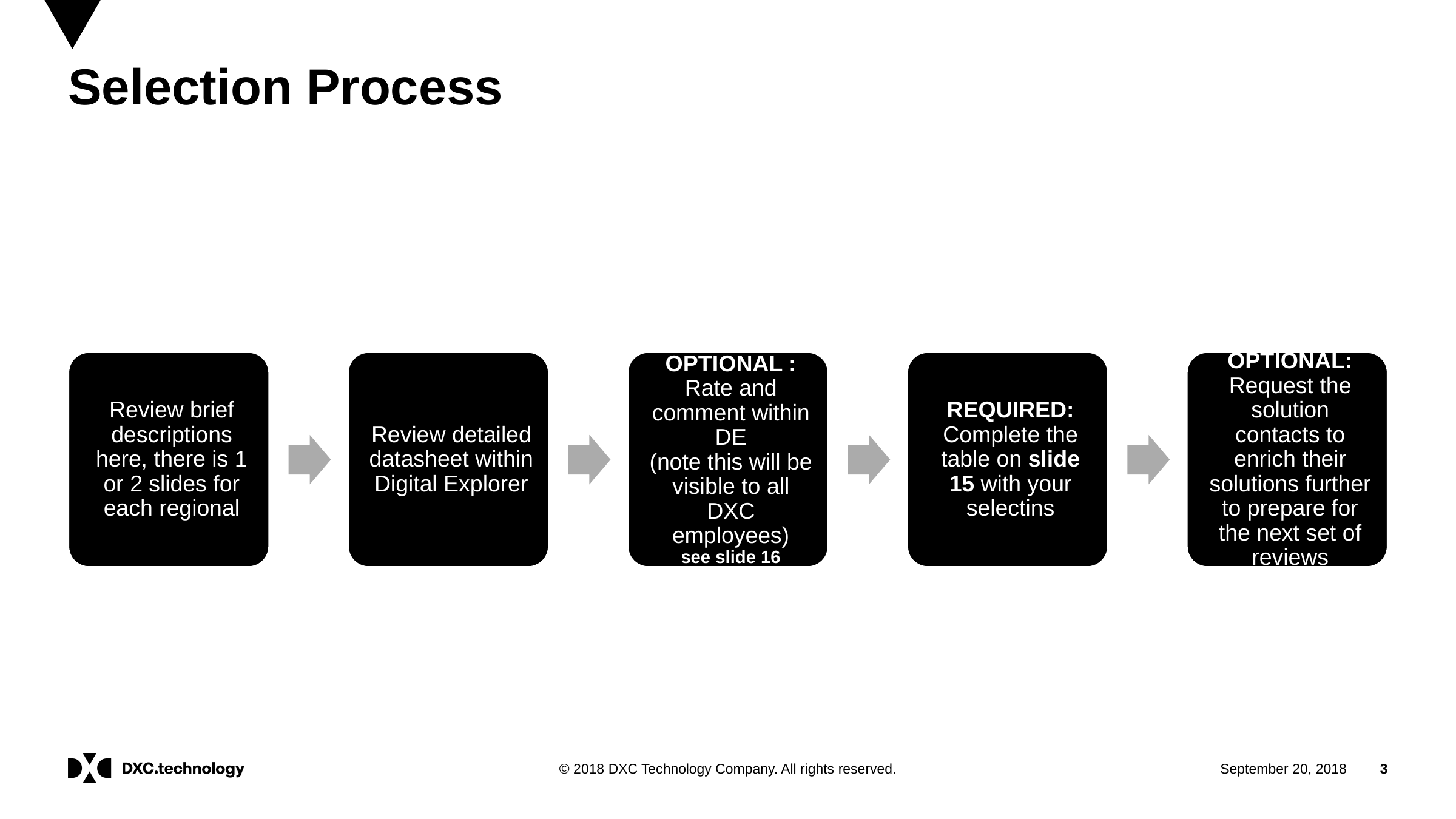

# Selection Process
Review brief descriptions here, there is 1 or 2 slides for each regional

Review detailed datasheet within Digital Explorer

OPTIONAL : Rate and comment within DE
(note this will be visible to all DXC employees)
see slide 16

REQUIRED: Complete the table on slide 15 with your selectins

OPTIONAL: Request the solution contacts to enrich their solutions further to prepare for the next set of reviews